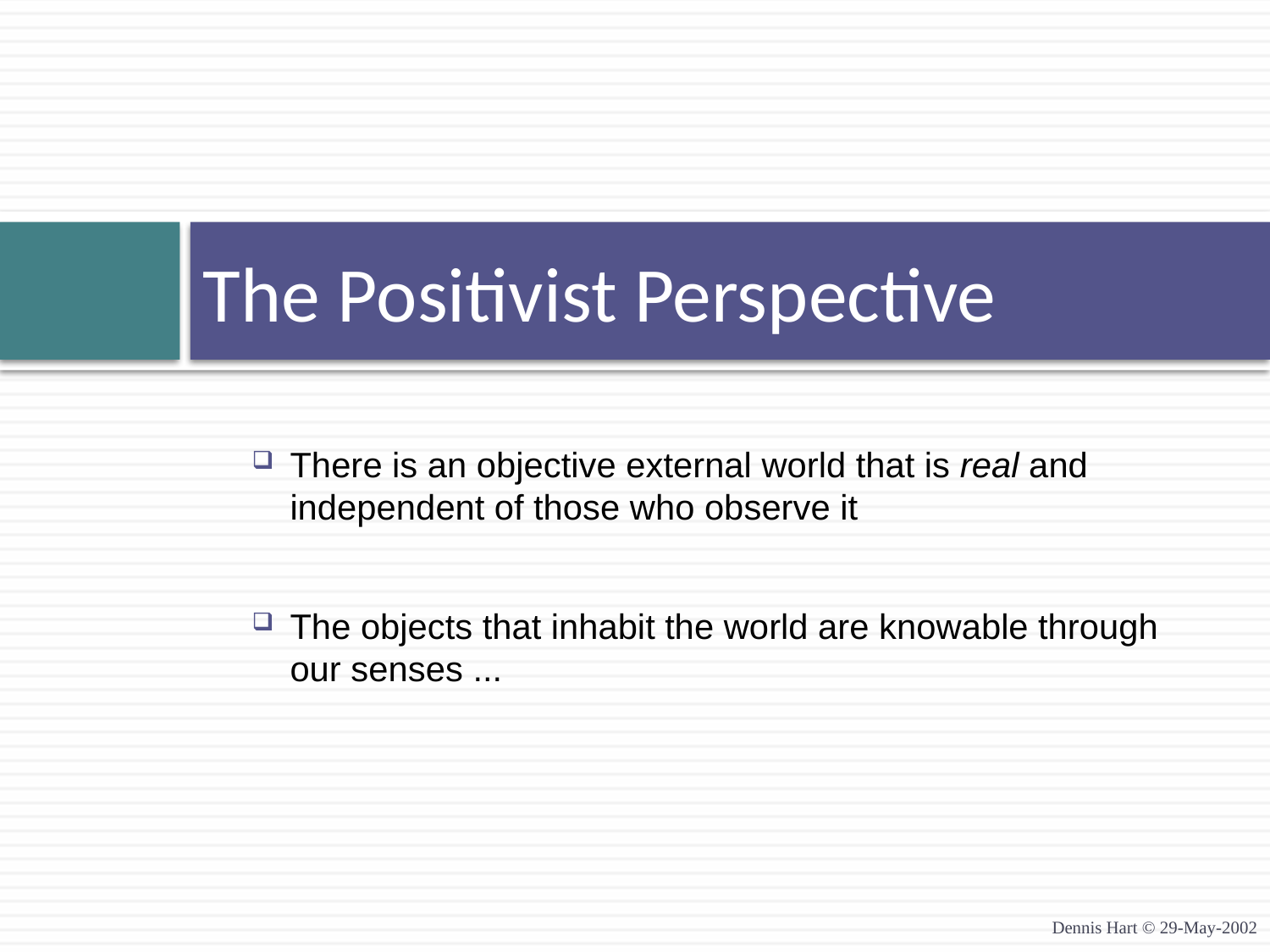

# The Positivist Perspective
There is an objective external world that is real and independent of those who observe it

The objects that inhabit the world are knowable through our senses ...
Dennis Hart © 29-May-2002